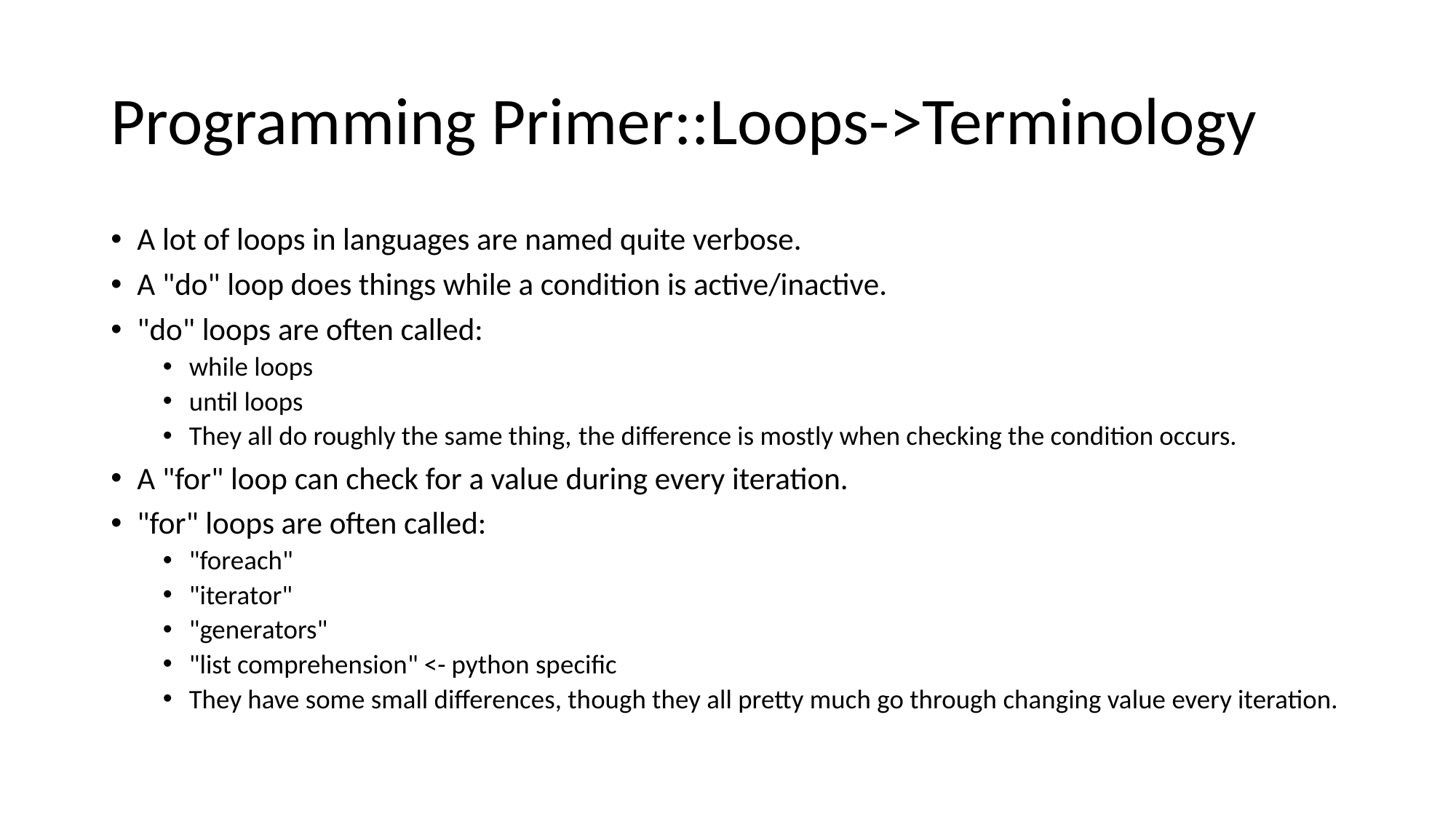

# Programming Primer::Loops->Terminology
A lot of loops in languages are named quite verbose.
A "do" loop does things while a condition is active/inactive.
"do" loops are often called:
while loops
until loops
They all do roughly the same thing, the difference is mostly when checking the condition occurs.
A "for" loop can check for a value during every iteration.
"for" loops are often called:
"foreach"
"iterator"
"generators"
"list comprehension" <- python specific
They have some small differences, though they all pretty much go through changing value every iteration.